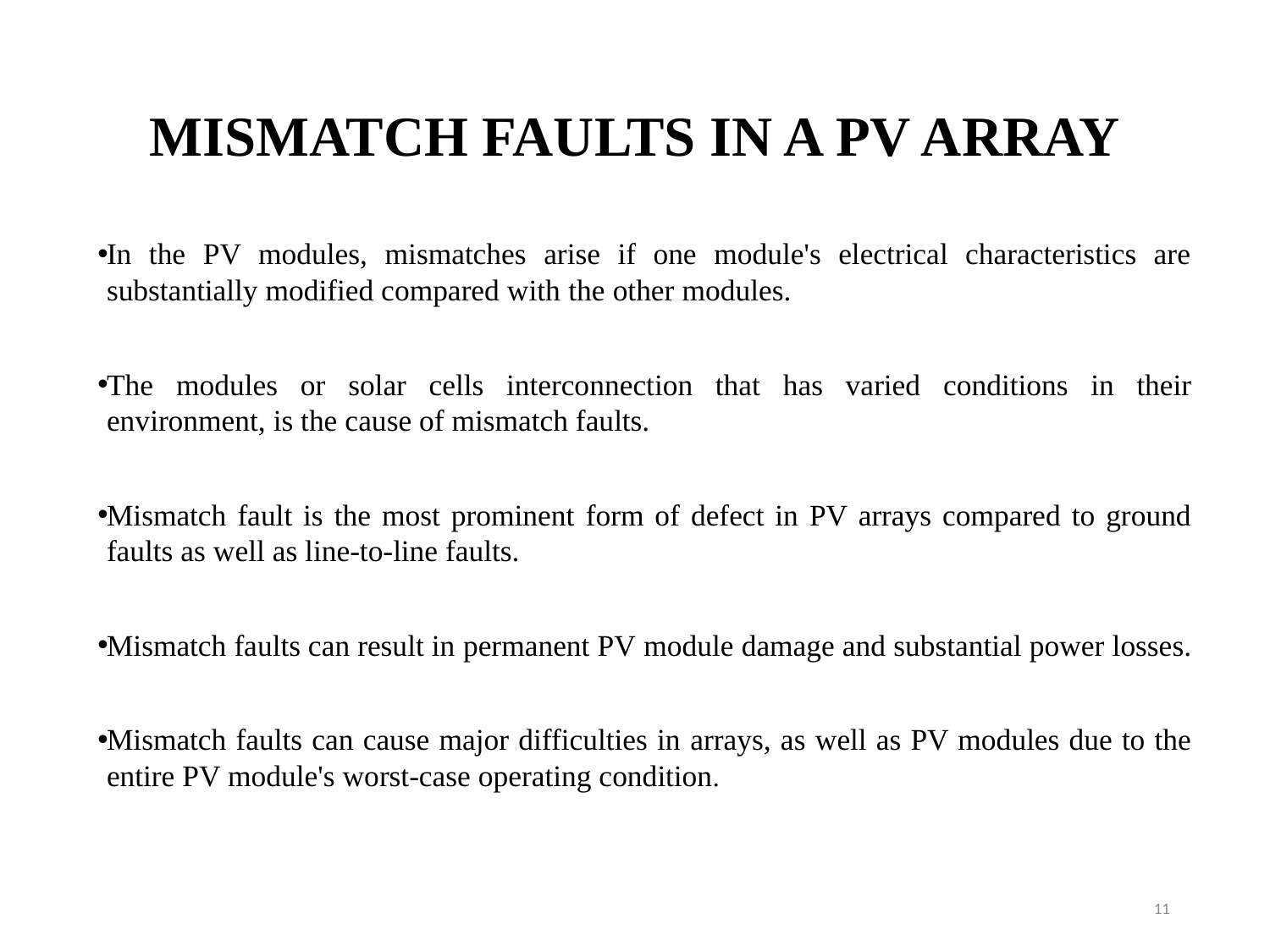

# MISMATCH FAULTS IN A PV ARRAY
In the PV modules, mismatches arise if one module's electrical characteristics are substantially modified compared with the other modules.

The modules or solar cells interconnection that has varied conditions in their environment, is the cause of mismatch faults.

Mismatch fault is the most prominent form of defect in PV arrays compared to ground faults as well as line-to-line faults.

Mismatch faults can result in permanent PV module damage and substantial power losses.

Mismatch faults can cause major difficulties in arrays, as well as PV modules due to the entire PV module's worst-case operating condition.

11